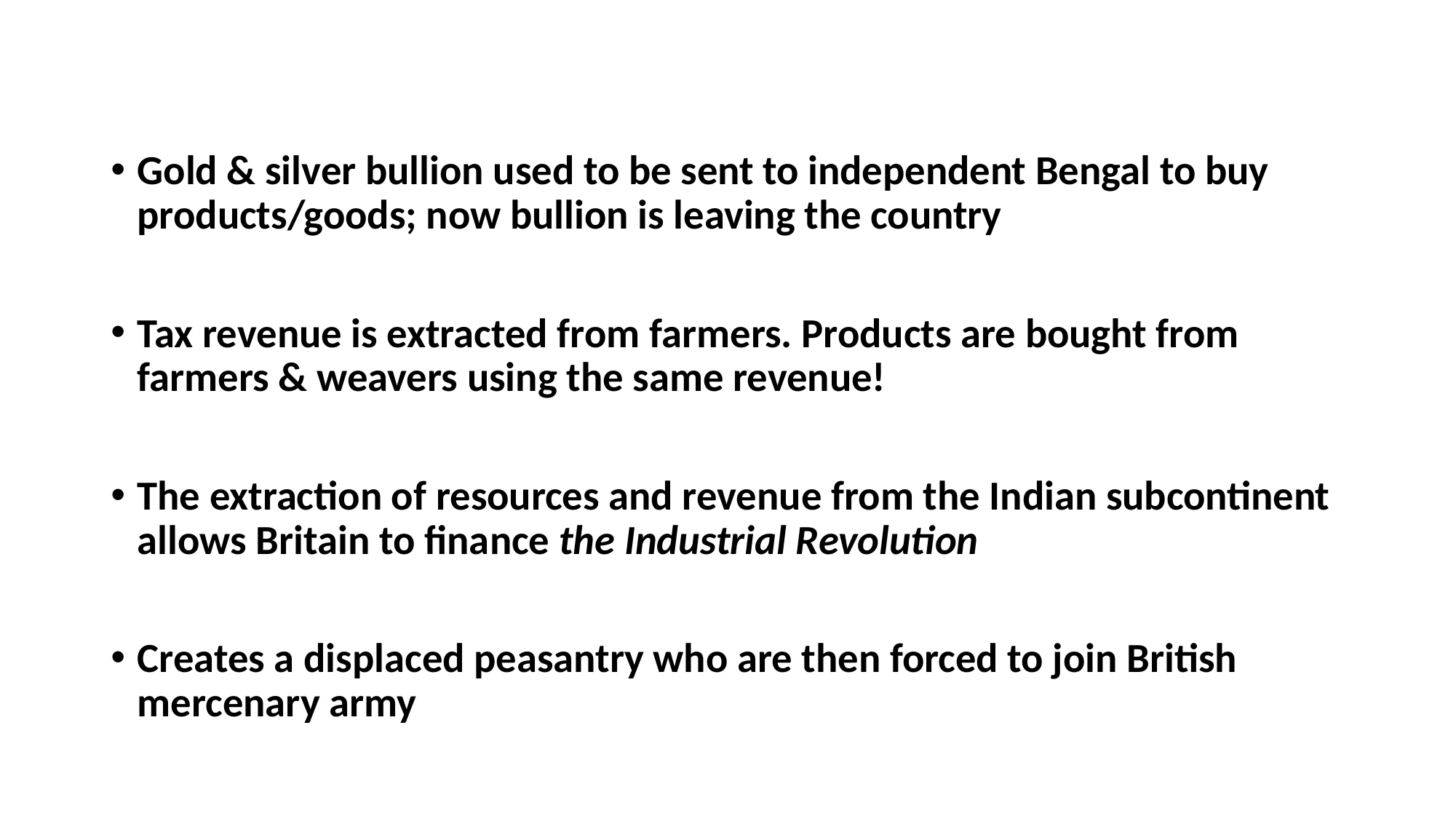

Gold & silver bullion used to be sent to independent Bengal to buy products/goods; now bullion is leaving the country

Tax revenue is extracted from farmers. Products are bought from farmers & weavers using the same revenue!

The extraction of resources and revenue from the Indian subcontinent allows Britain to finance the Industrial Revolution

Creates a displaced peasantry who are then forced to join British mercenary army